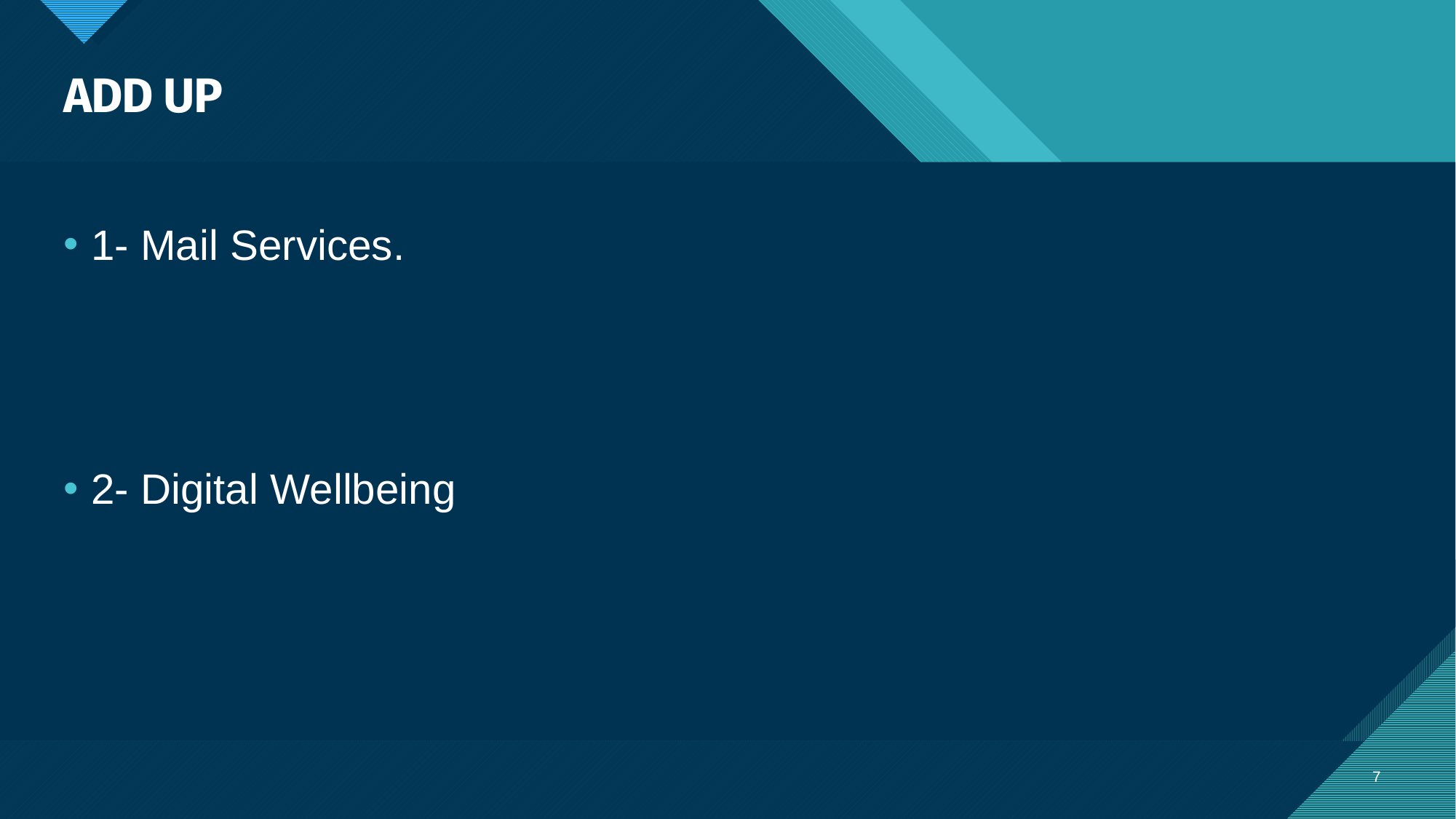

# ADD UP
1- Mail Services.

2- Digital Wellbeing
7